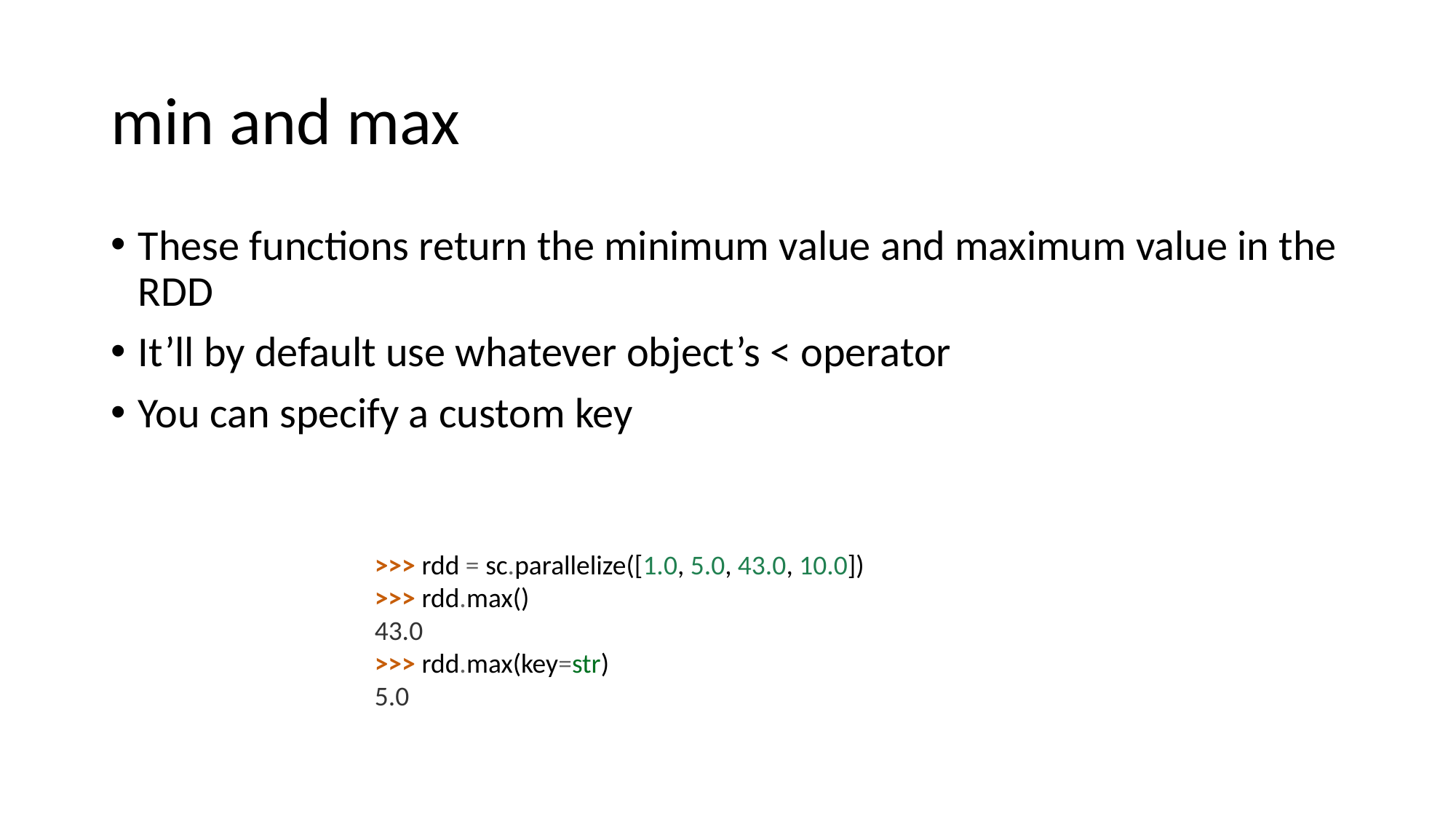

# min and max
These functions return the minimum value and maximum value in the RDD
It’ll by default use whatever object’s < operator
You can specify a custom key
>>> rdd = sc.parallelize([1.0, 5.0, 43.0, 10.0])
>>> rdd.max()
43.0
>>> rdd.max(key=str)
5.0